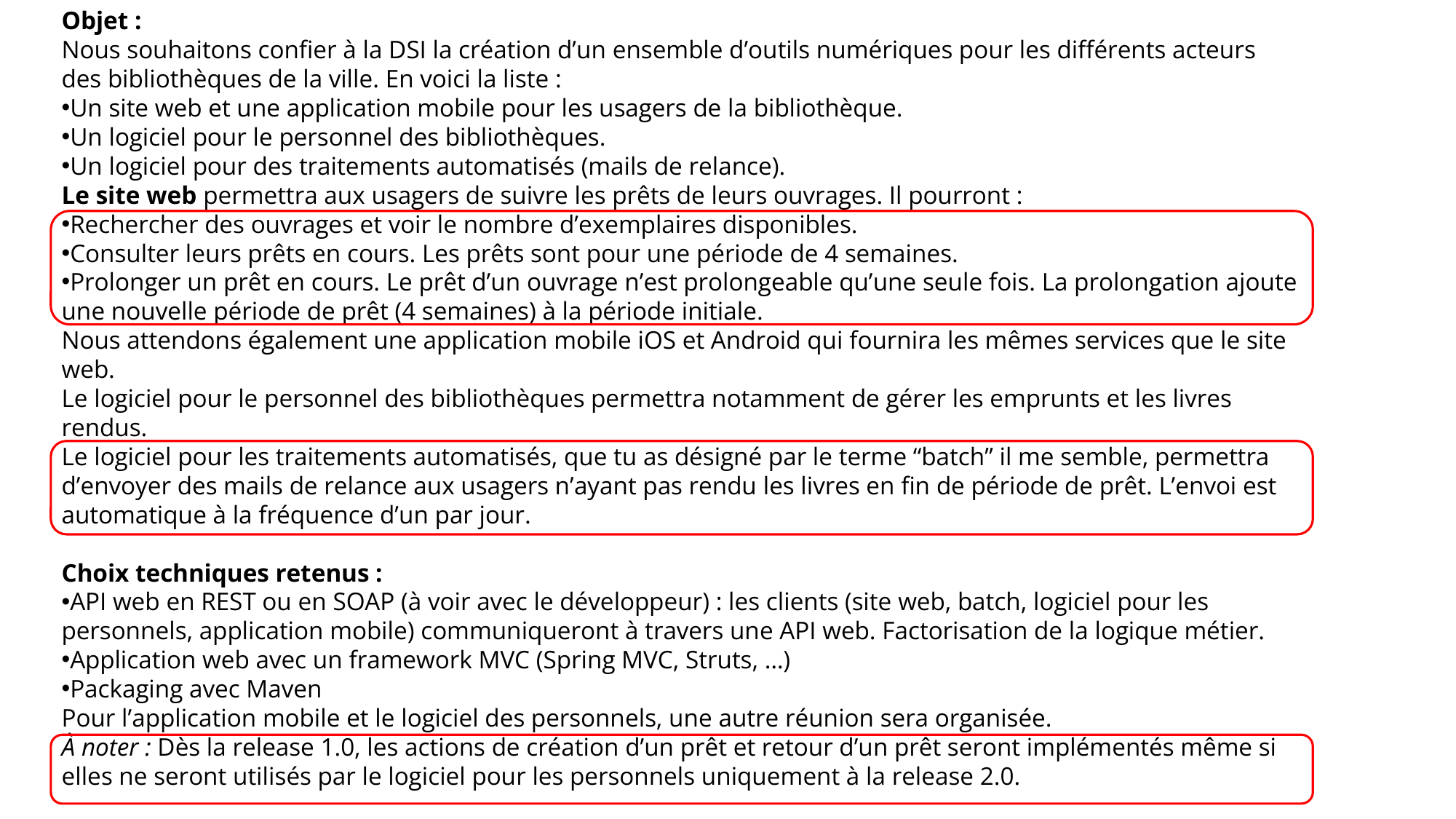

Objet :
Nous souhaitons confier à la DSI la création d’un ensemble d’outils numériques pour les différents acteurs des bibliothèques de la ville. En voici la liste :
Un site web et une application mobile pour les usagers de la bibliothèque.
Un logiciel pour le personnel des bibliothèques.
Un logiciel pour des traitements automatisés (mails de relance).
Le site web permettra aux usagers de suivre les prêts de leurs ouvrages. Il pourront :
Rechercher des ouvrages et voir le nombre d’exemplaires disponibles.
Consulter leurs prêts en cours. Les prêts sont pour une période de 4 semaines.
Prolonger un prêt en cours. Le prêt d’un ouvrage n’est prolongeable qu’une seule fois. La prolongation ajoute une nouvelle période de prêt (4 semaines) à la période initiale.
Nous attendons également une application mobile iOS et Android qui fournira les mêmes services que le site web.
Le logiciel pour le personnel des bibliothèques permettra notamment de gérer les emprunts et les livres rendus.
Le logiciel pour les traitements automatisés, que tu as désigné par le terme “batch” il me semble, permettra d’envoyer des mails de relance aux usagers n’ayant pas rendu les livres en fin de période de prêt. L’envoi est automatique à la fréquence d’un par jour.

Choix techniques retenus :
API web en REST ou en SOAP (à voir avec le développeur) : les clients (site web, batch, logiciel pour les personnels, application mobile) communiqueront à travers une API web. Factorisation de la logique métier.
Application web avec un framework MVC (Spring MVC, Struts, …)
Packaging avec Maven
Pour l’application mobile et le logiciel des personnels, une autre réunion sera organisée.
À noter : Dès la release 1.0, les actions de création d’un prêt et retour d’un prêt seront implémentés même si elles ne seront utilisés par le logiciel pour les personnels uniquement à la release 2.0.